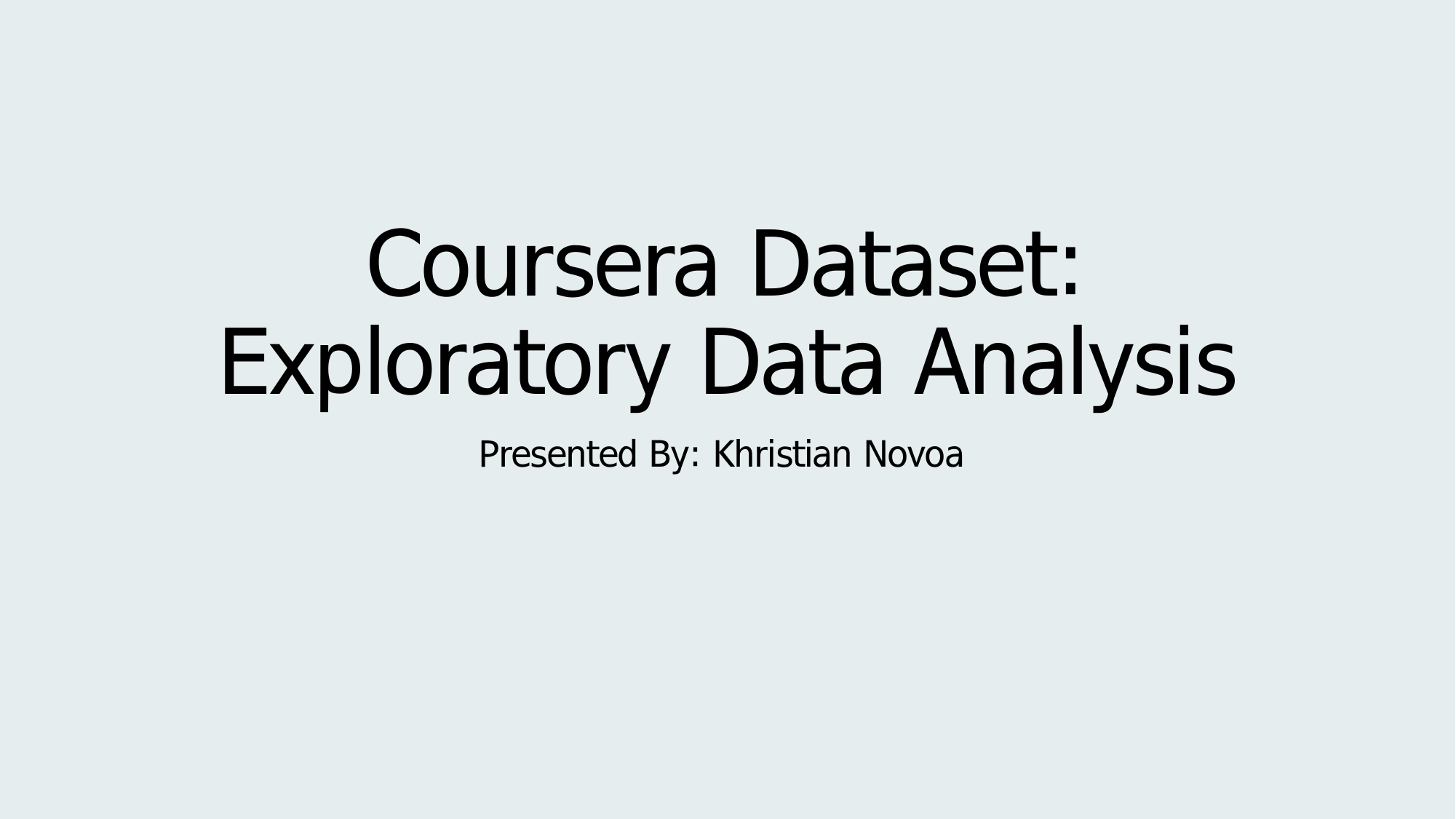

# Coursera Dataset: Exploratory Data Analysis
Presented By: Khristian Novoa